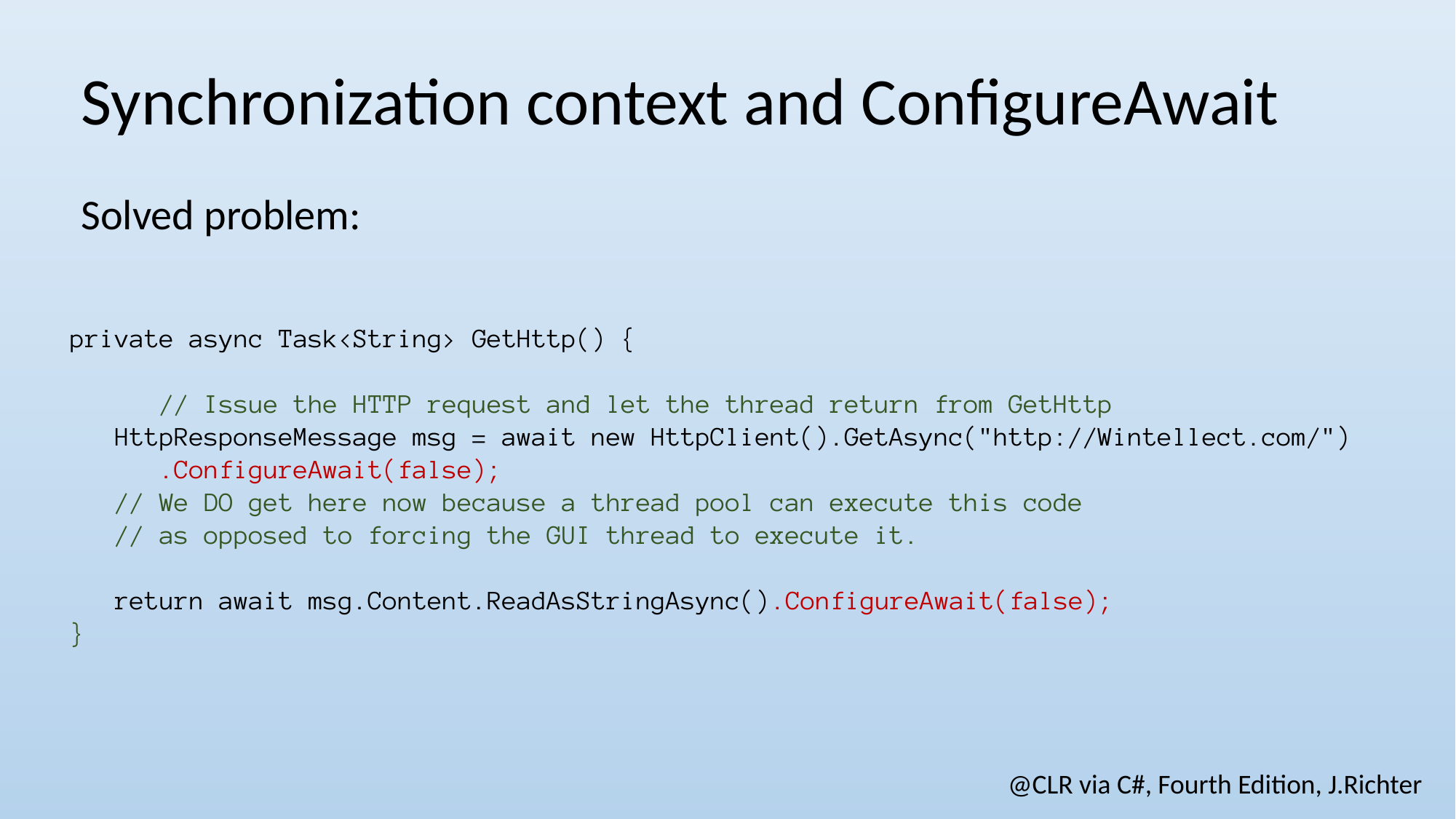

# Synchronization context and ConfigureAwait
Solved problem:

private async Task<String> GetHttp() {

      // Issue the HTTP request and let the thread return from GetHttp
   HttpResponseMessage msg = await new HttpClient().GetAsync("http://Wintellect.com/")
      .ConfigureAwait(false);
   // We DO get here now because a thread pool can execute this code
   // as opposed to forcing the GUI thread to execute it.

   return await msg.Content.ReadAsStringAsync().ConfigureAwait(false);
}
@CLR via C#, Fourth Edition, J.Richter